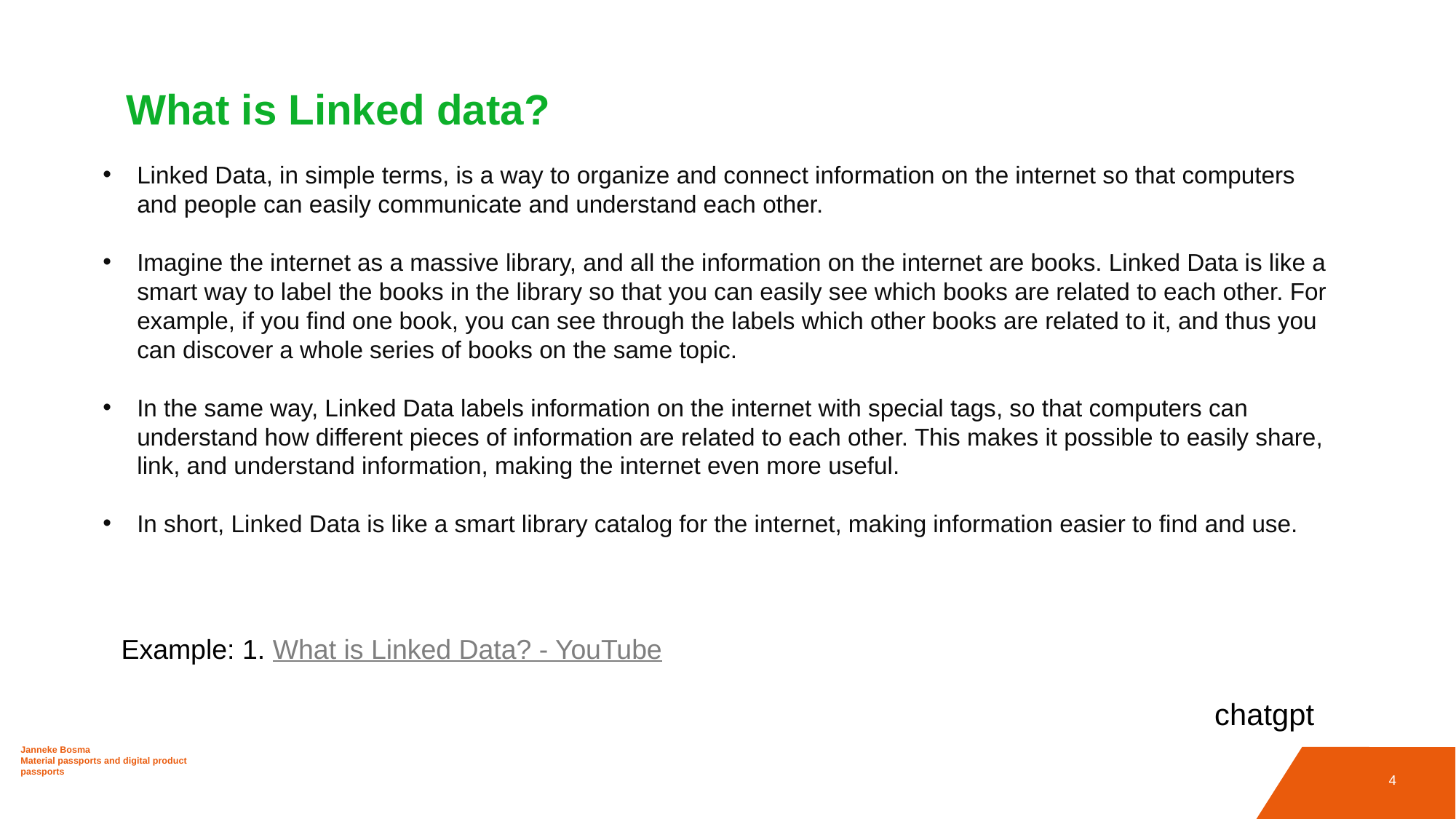

# What is Linked data?
Linked Data, in simple terms, is a way to organize and connect information on the internet so that computers and people can easily communicate and understand each other.

Imagine the internet as a massive library, and all the information on the internet are books. Linked Data is like a smart way to label the books in the library so that you can easily see which books are related to each other. For example, if you find one book, you can see through the labels which other books are related to it, and thus you can discover a whole series of books on the same topic.

In the same way, Linked Data labels information on the internet with special tags, so that computers can understand how different pieces of information are related to each other. This makes it possible to easily share, link, and understand information, making the internet even more useful.

In short, Linked Data is like a smart library catalog for the internet, making information easier to find and use.

Example: 1. What is Linked Data? - YouTube

chatgpt